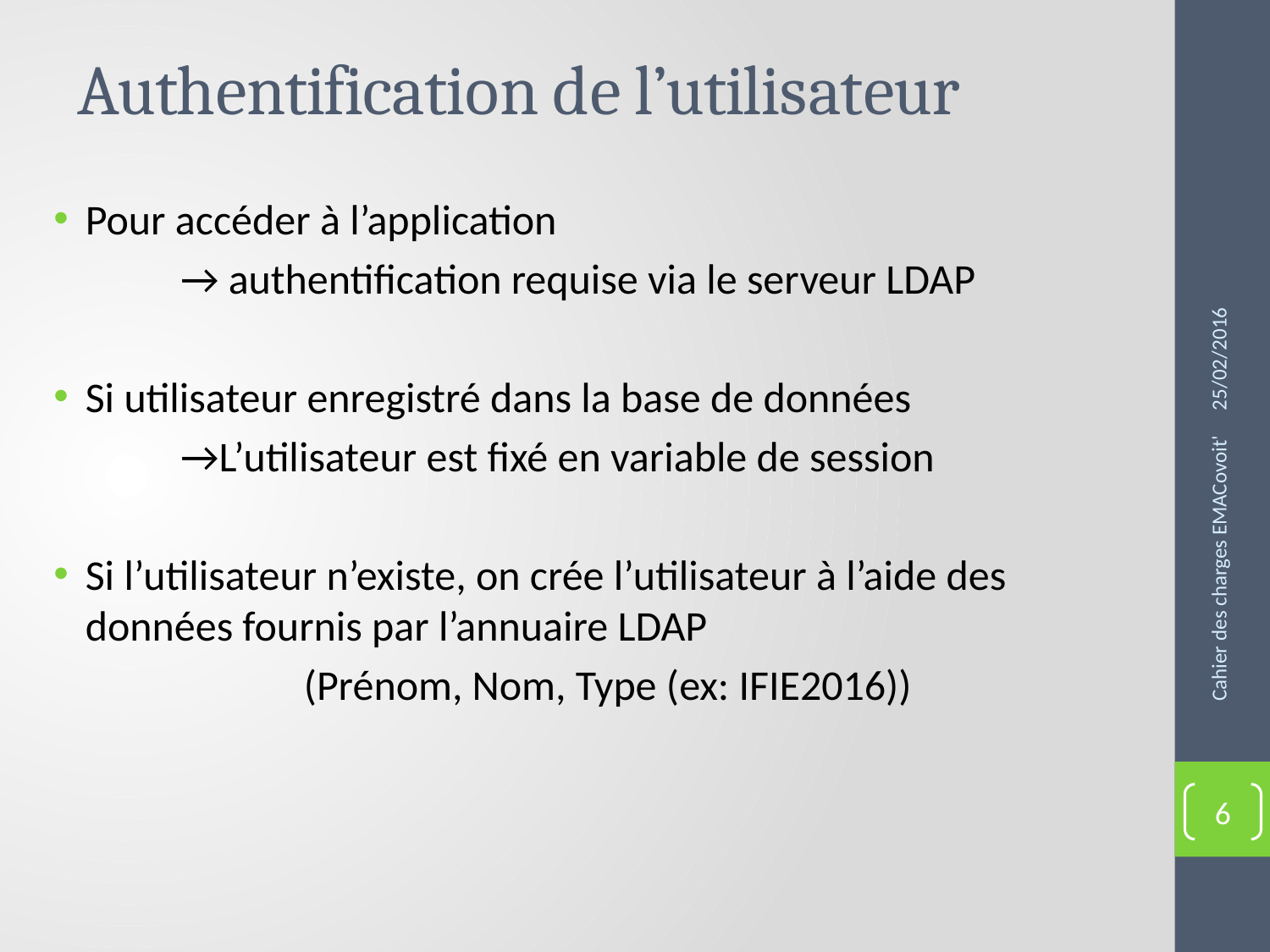

# Authentification de l’utilisateur
Pour accéder à l’application
	→ authentification requise via le serveur LDAP

Si utilisateur enregistré dans la base de données
	→L’utilisateur est fixé en variable de session

Si l’utilisateur n’existe, on crée l’utilisateur à l’aide des données fournis par l’annuaire LDAP
(Prénom, Nom, Type (ex: IFIE2016))

25/02/2016
Cahier des charges EMACovoit'
6